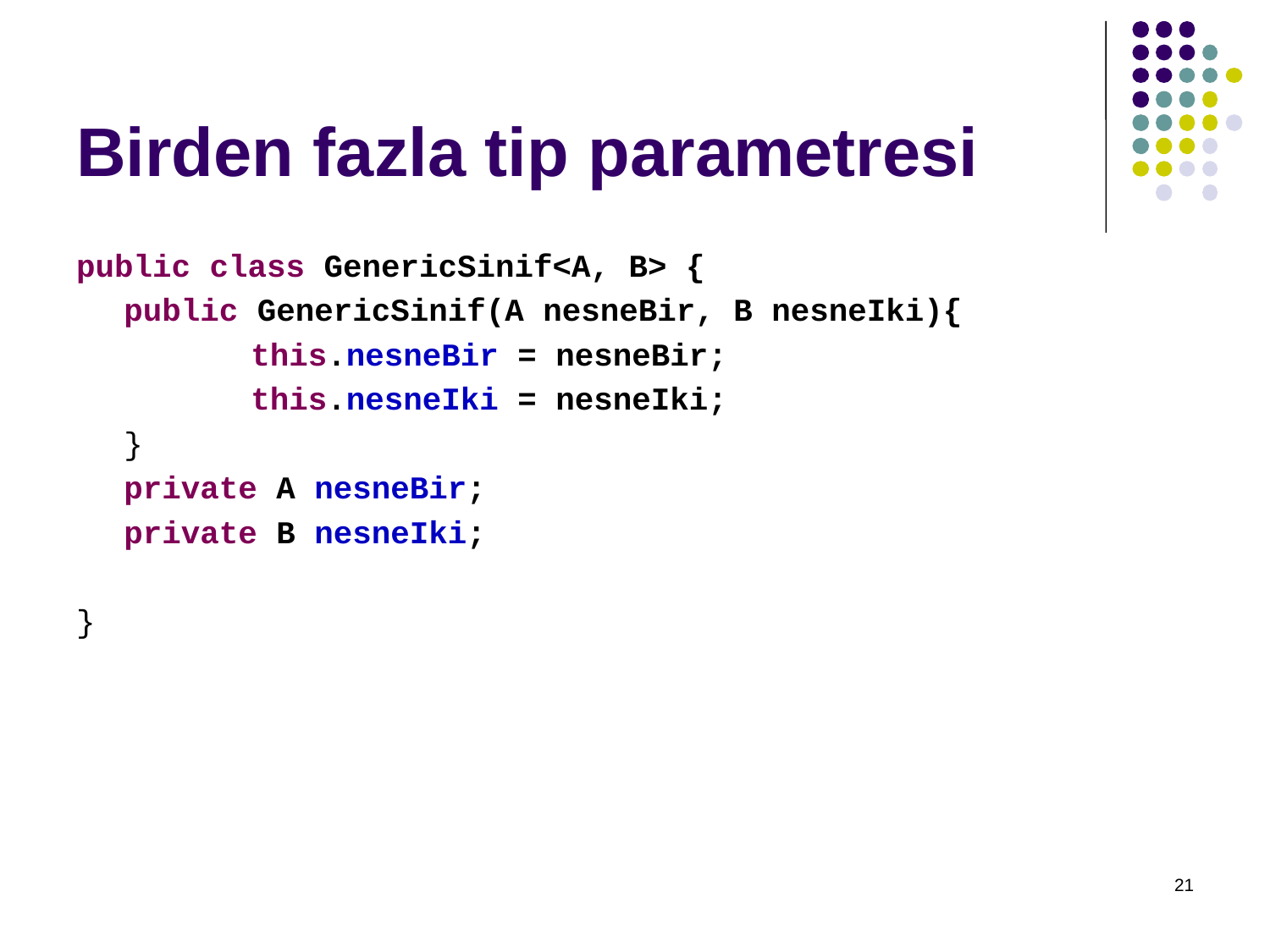

# Birden fazla tip parametresi
public class GenericSinif<A, B> {
	public GenericSinif(A nesneBir, B nesneIki){
		this.nesneBir = nesneBir;
		this.nesneIki = nesneIki;
	}
	private A nesneBir;
	private B nesneIki;

}
21